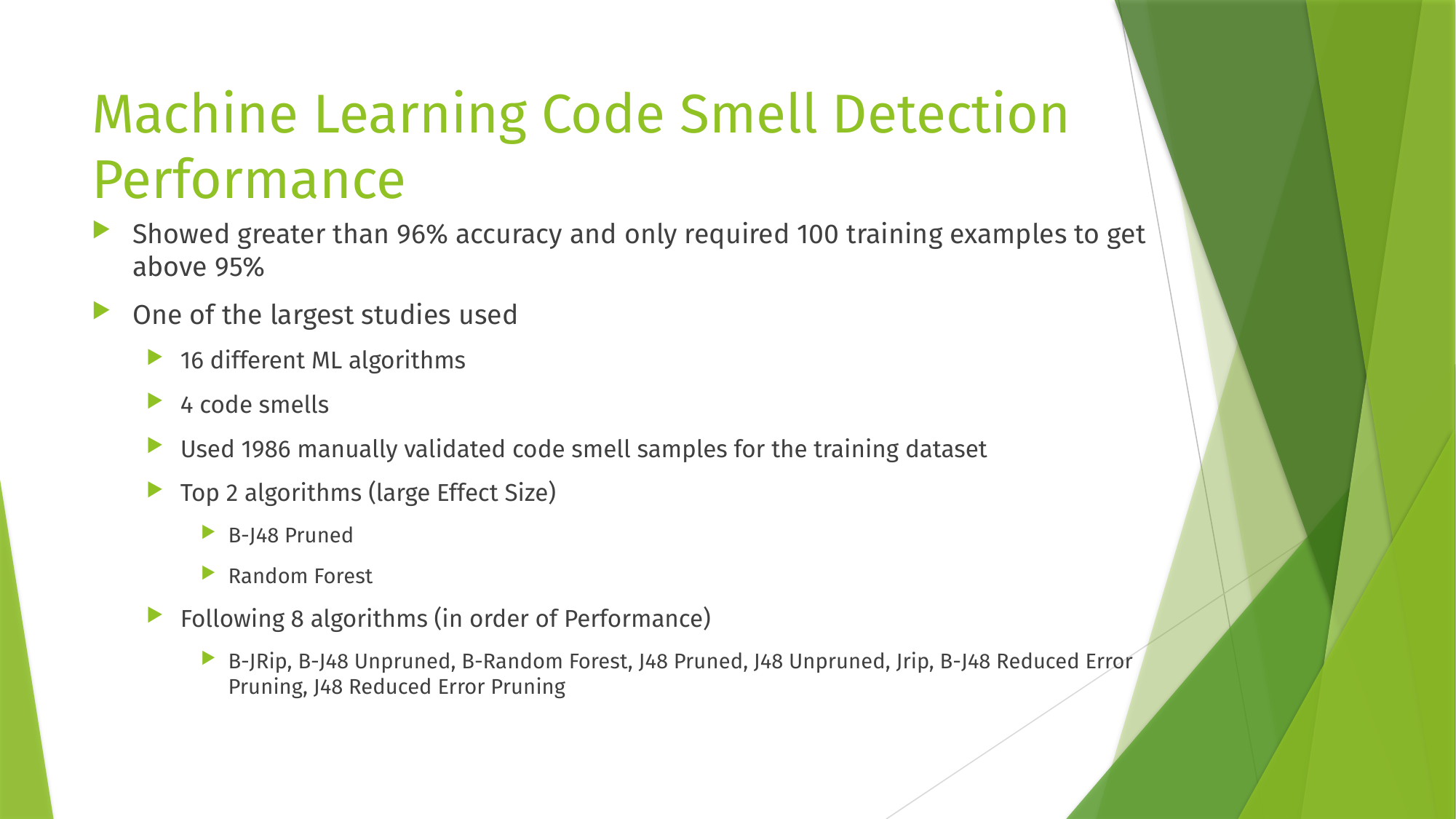

# Machine Learning Code Smell Detection Performance
Showed greater than 96% accuracy and only required 100 training examples to get above 95%
One of the largest studies used
16 different ML algorithms
4 code smells
Used 1986 manually validated code smell samples for the training dataset
Top 2 algorithms (large Effect Size)
B-J48 Pruned
Random Forest
Following 8 algorithms (in order of Performance)
B-JRip, B-J48 Unpruned, B-Random Forest, J48 Pruned, J48 Unpruned, Jrip, B-J48 Reduced Error Pruning, J48 Reduced Error Pruning